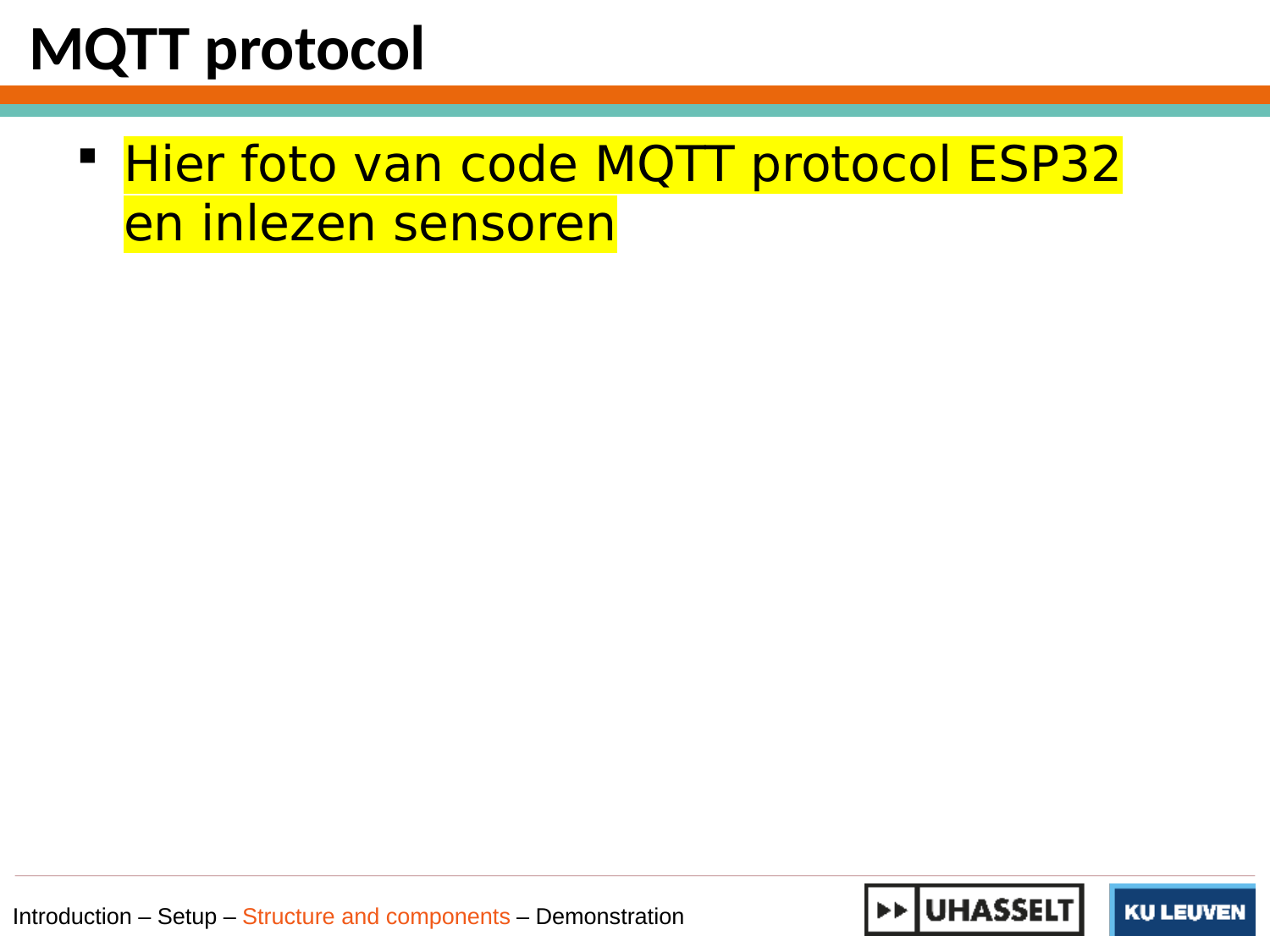

MQTT protocol
Hier foto van code MQTT protocol ESP32 en inlezen sensoren
Introduction – Setup – Structure and components – Demonstration